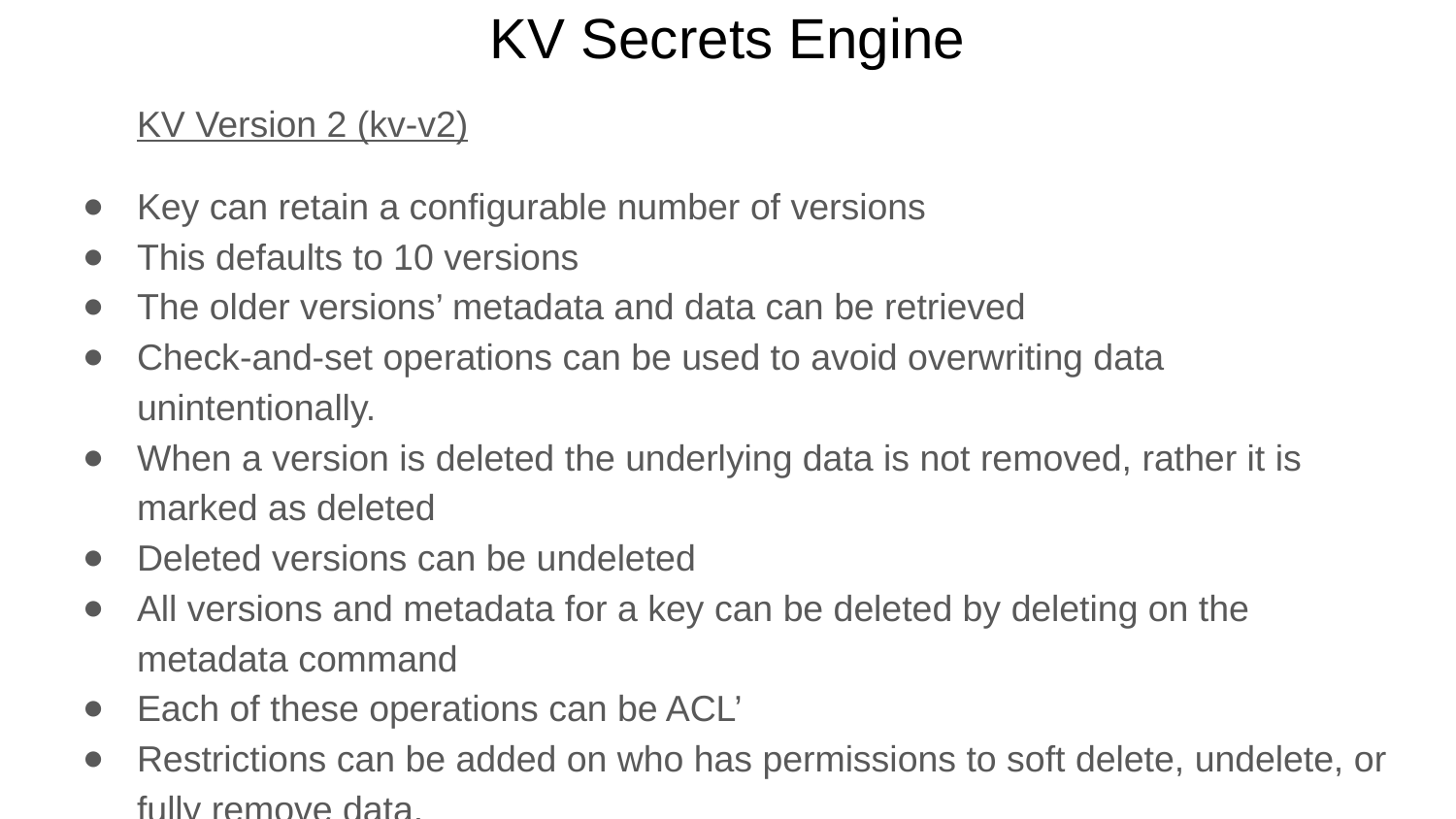

# KV Secrets Engine
KV Version 2 (kv-v2)
Key can retain a configurable number of versions
This defaults to 10 versions
The older versions’ metadata and data can be retrieved
Check-and-set operations can be used to avoid overwriting data unintentionally.
When a version is deleted the underlying data is not removed, rather it is marked as deleted
Deleted versions can be undeleted
All versions and metadata for a key can be deleted by deleting on the metadata command
Each of these operations can be ACL’
Restrictions can be added on who has permissions to soft delete, undelete, or fully remove data.